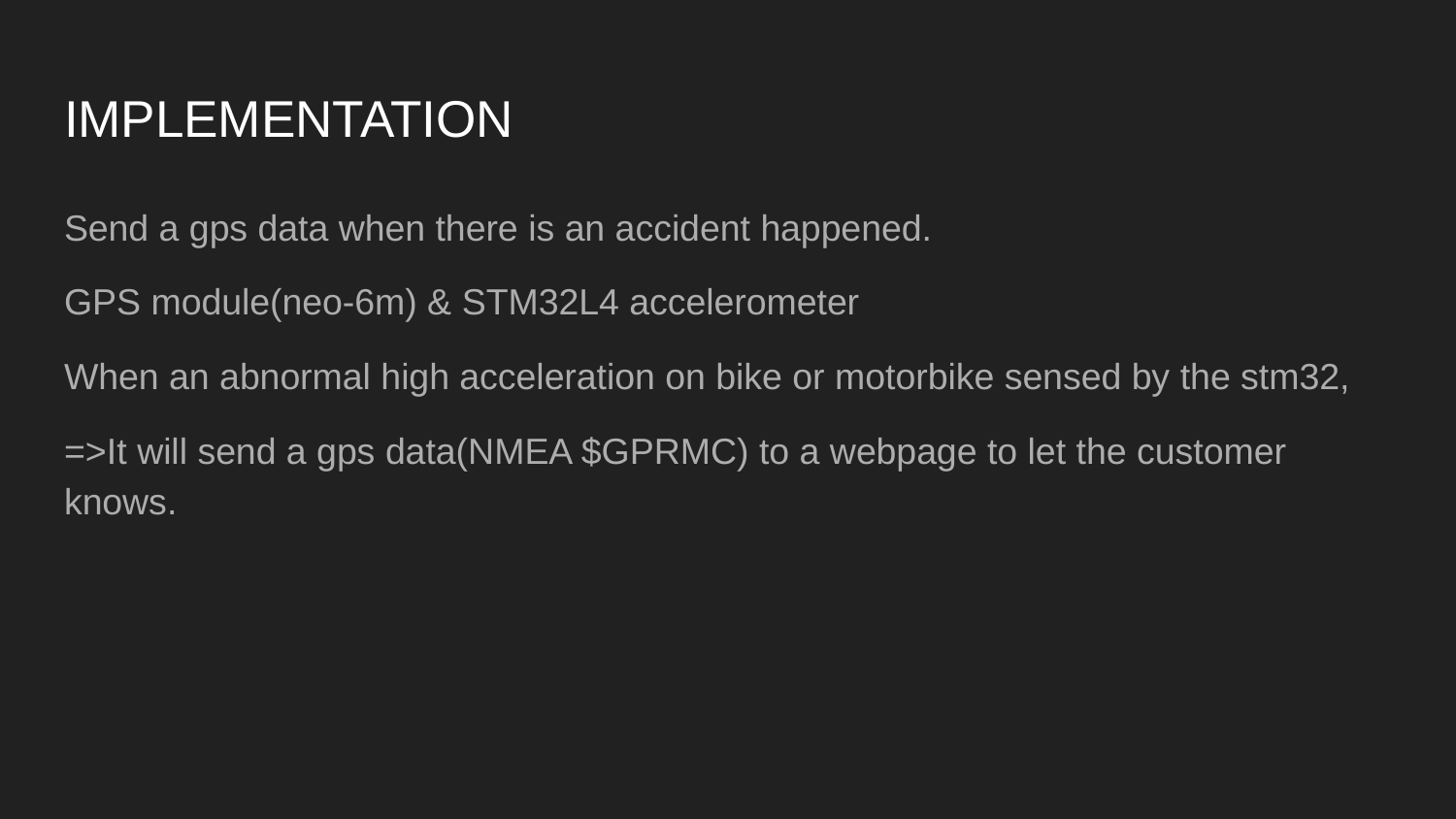

# IMPLEMENTATION
Send a gps data when there is an accident happened.
GPS module(neo-6m) & STM32L4 accelerometer
When an abnormal high acceleration on bike or motorbike sensed by the stm32,
=>It will send a gps data(NMEA $GPRMC) to a webpage to let the customer knows.